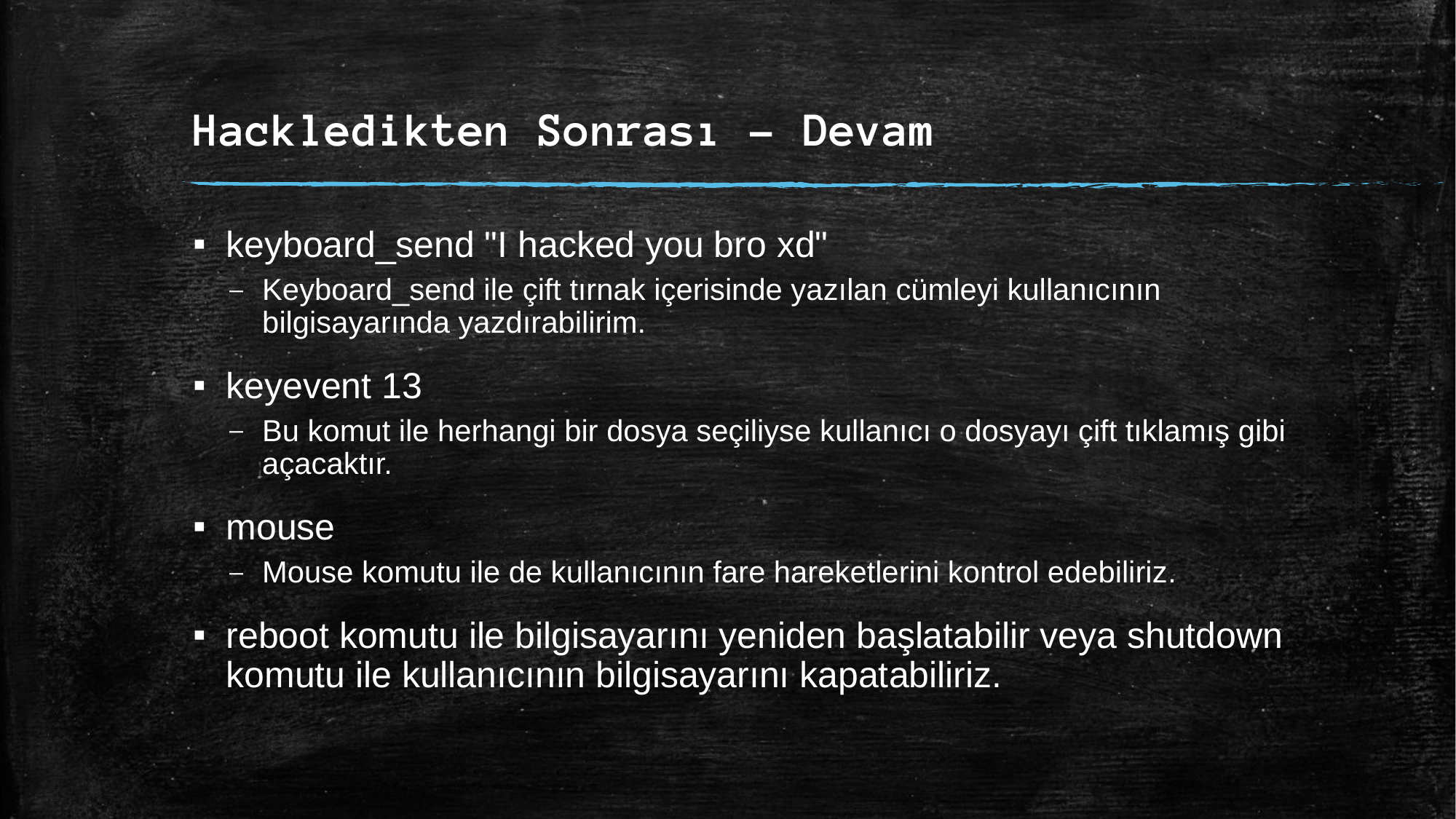

# Hackledikten Sonrası - Devam
keyboard_send "I hacked you bro xd"
Keyboard_send ile çift tırnak içerisinde yazılan cümleyi kullanıcının bilgisayarında yazdırabilirim.
keyevent 13
Bu komut ile herhangi bir dosya seçiliyse kullanıcı o dosyayı çift tıklamış gibi açacaktır.
mouse
Mouse komutu ile de kullanıcının fare hareketlerini kontrol edebiliriz.
reboot komutu ile bilgisayarını yeniden başlatabilir veya shutdown komutu ile kullanıcının bilgisayarını kapatabiliriz.